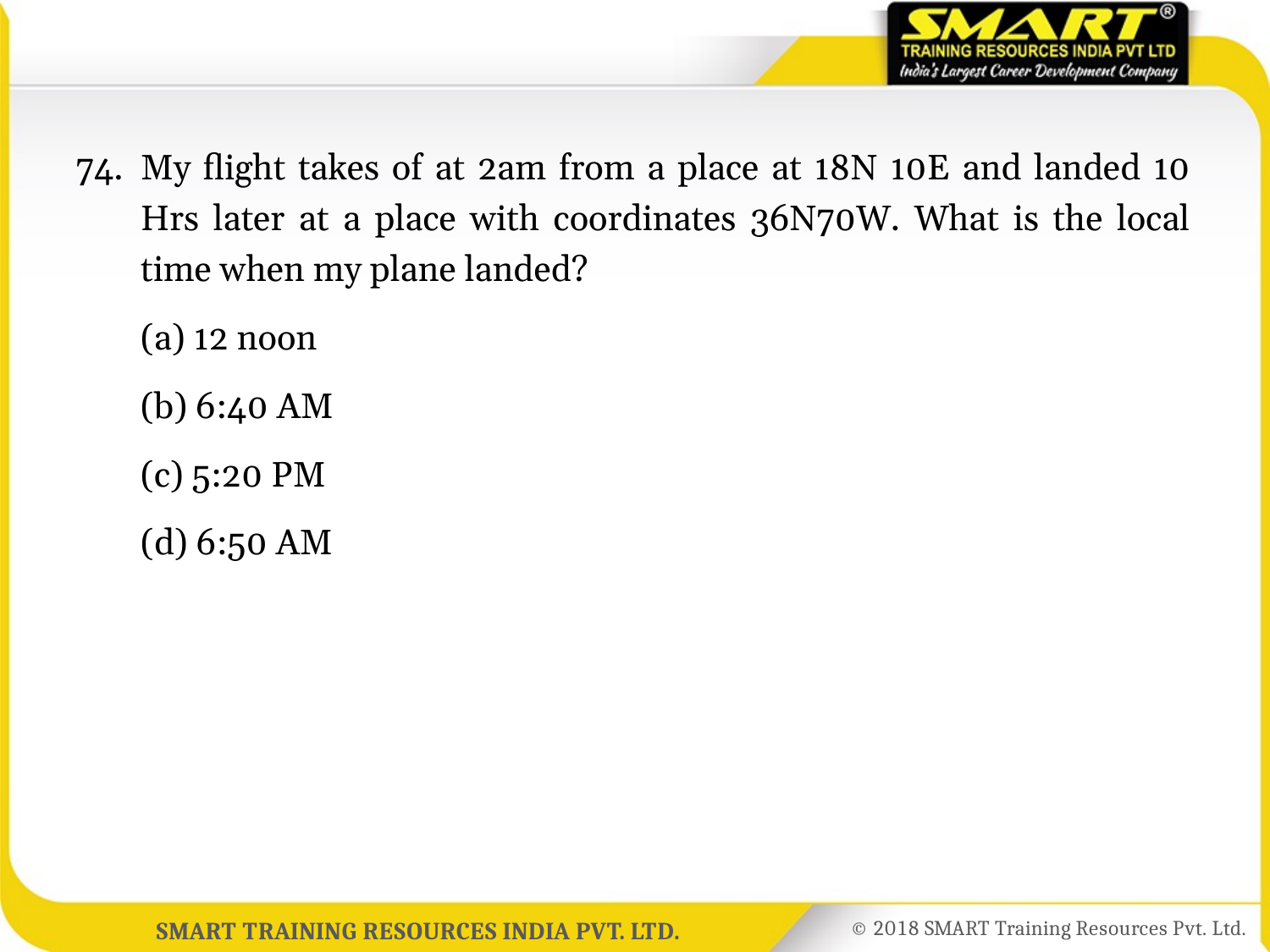

74.	My flight takes of at 2am from a place at 18N 10E and landed 10 Hrs later at a place with coordinates 36N70W. What is the local time when my plane landed?
	(a) 12 noon
	(b) 6:40 AM
	(c) 5:20 PM
	(d) 6:50 AM